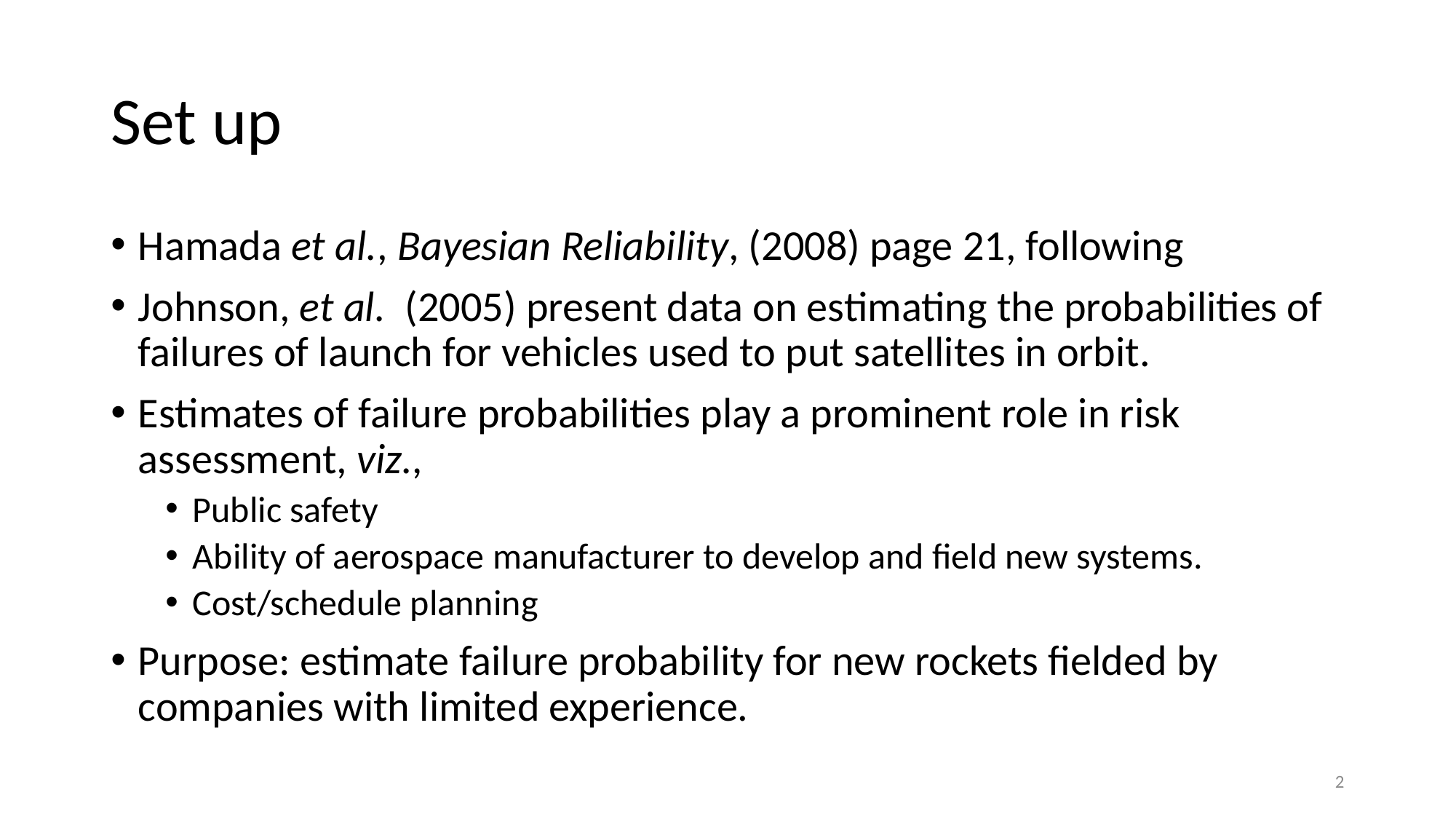

# Set up
Hamada et al., Bayesian Reliability, (2008) page 21, following
Johnson, et al.  (2005) present data on estimating the probabilities of failures of launch for vehicles used to put satellites in orbit.
Estimates of failure probabilities play a prominent role in risk assessment, viz.,
Public safety
Ability of aerospace manufacturer to develop and field new systems.
Cost/schedule planning
Purpose: estimate failure probability for new rockets fielded by companies with limited experience.

2